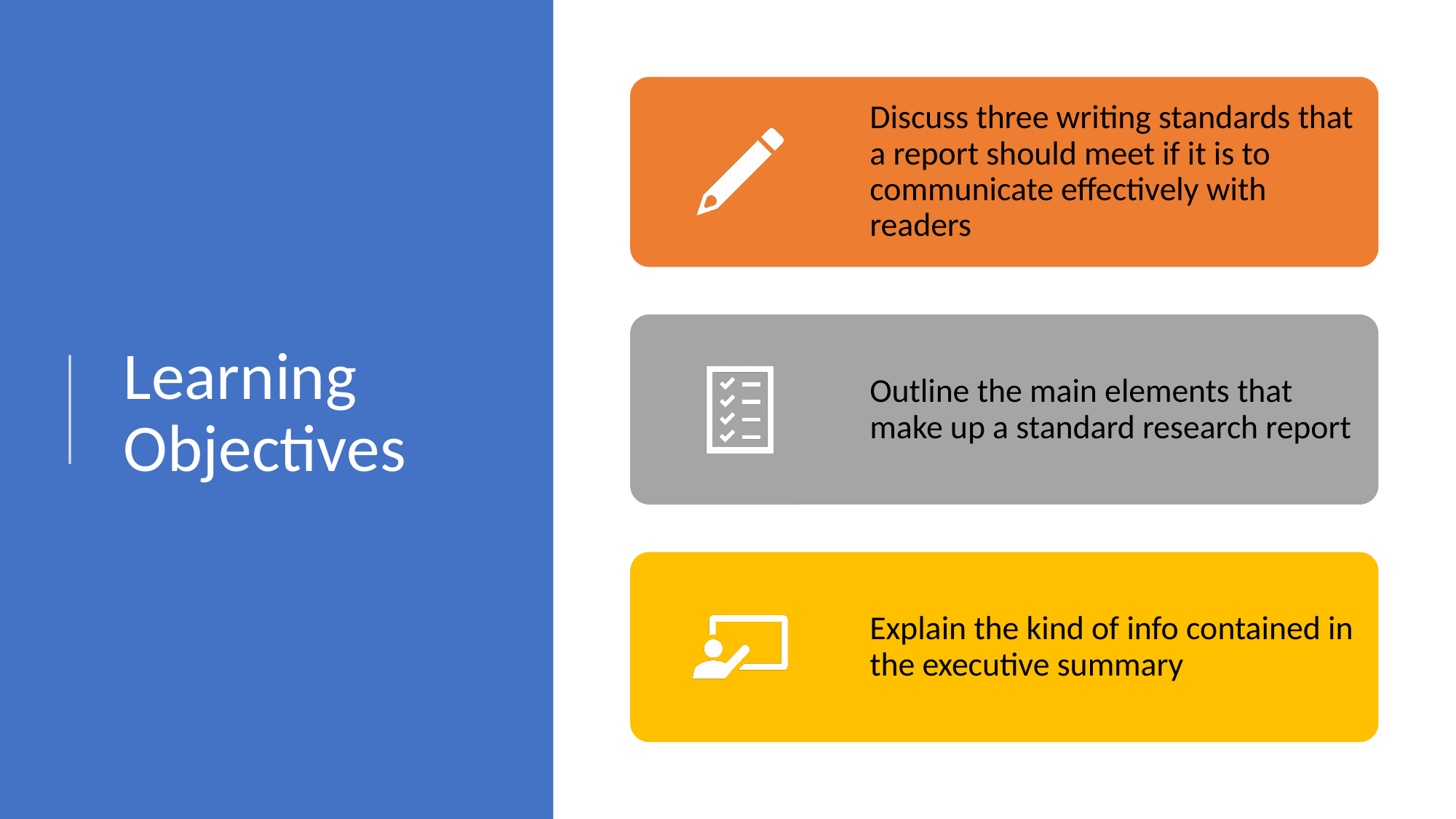

Discuss three writing standards that a report should meet if it is to communicate effectively with readers
Outline the main elements that make up a standard research report
Explain the kind of info contained in the executive summary
# Learning Objectives